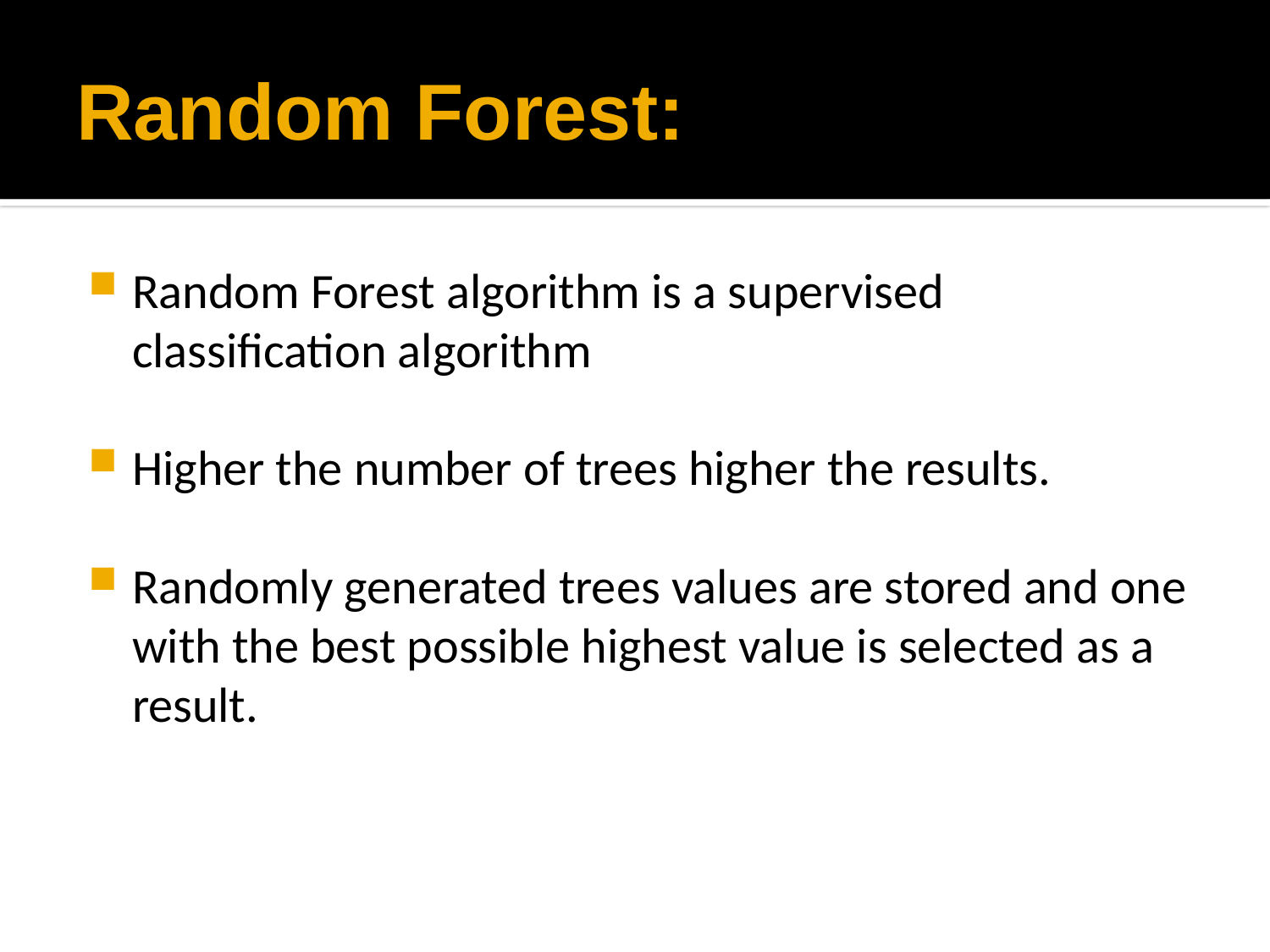

# Random Forest:
Random Forest algorithm is a supervised classification algorithm

Higher the number of trees higher the results.

Randomly generated trees values are stored and one with the best possible highest value is selected as a result.